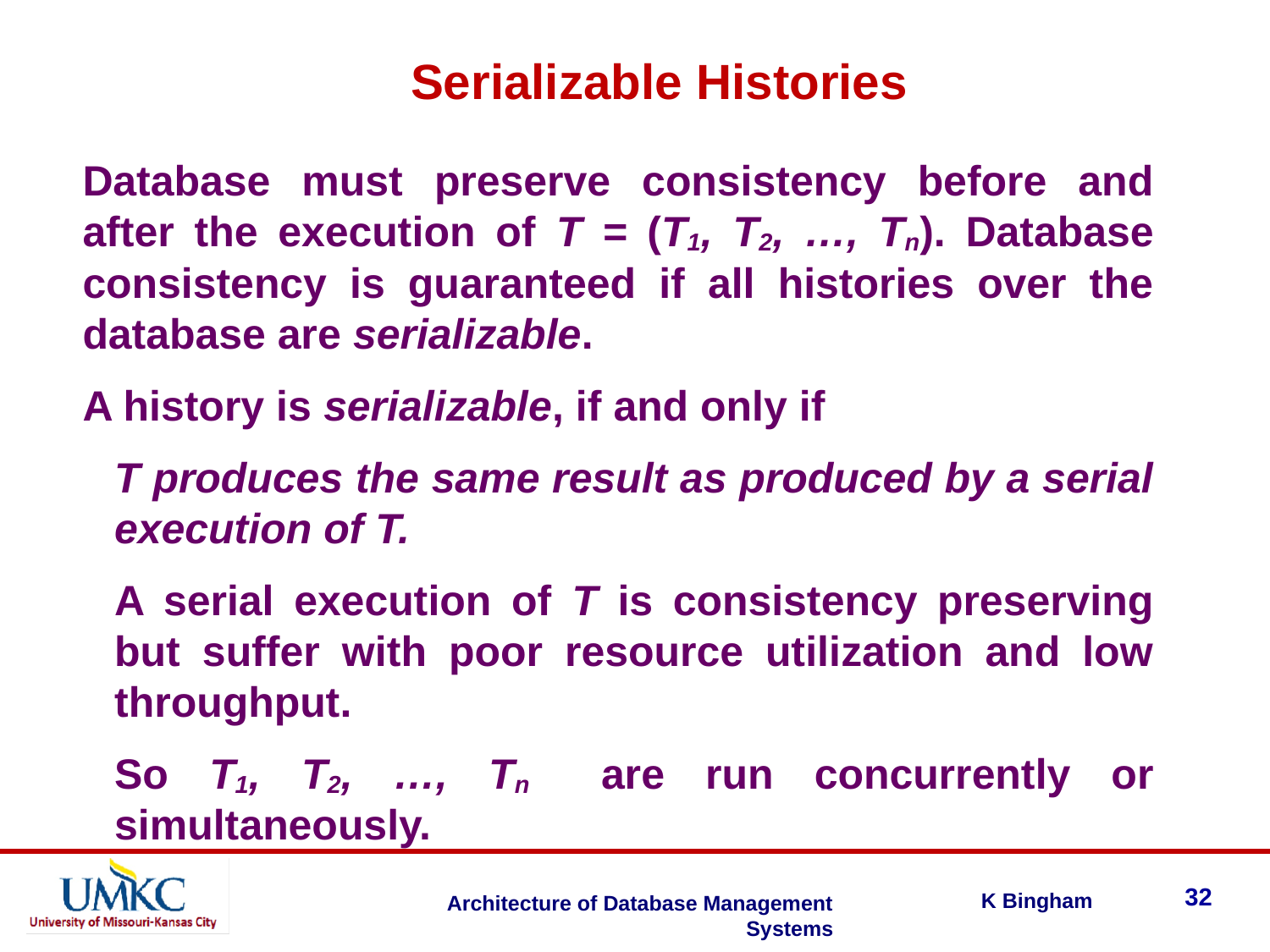

Serializable Histories
Database must preserve consistency before and after the execution of T = (T1, T2, …, Tn). Database consistency is guaranteed if all histories over the database are serializable.
A history is serializable, if and only if
T produces the same result as produced by a serial execution of T.
A serial execution of T is consistency preserving but suffer with poor resource utilization and low throughput.
So T1, T2, …, Tn  are run concurrently or simultaneously.
32